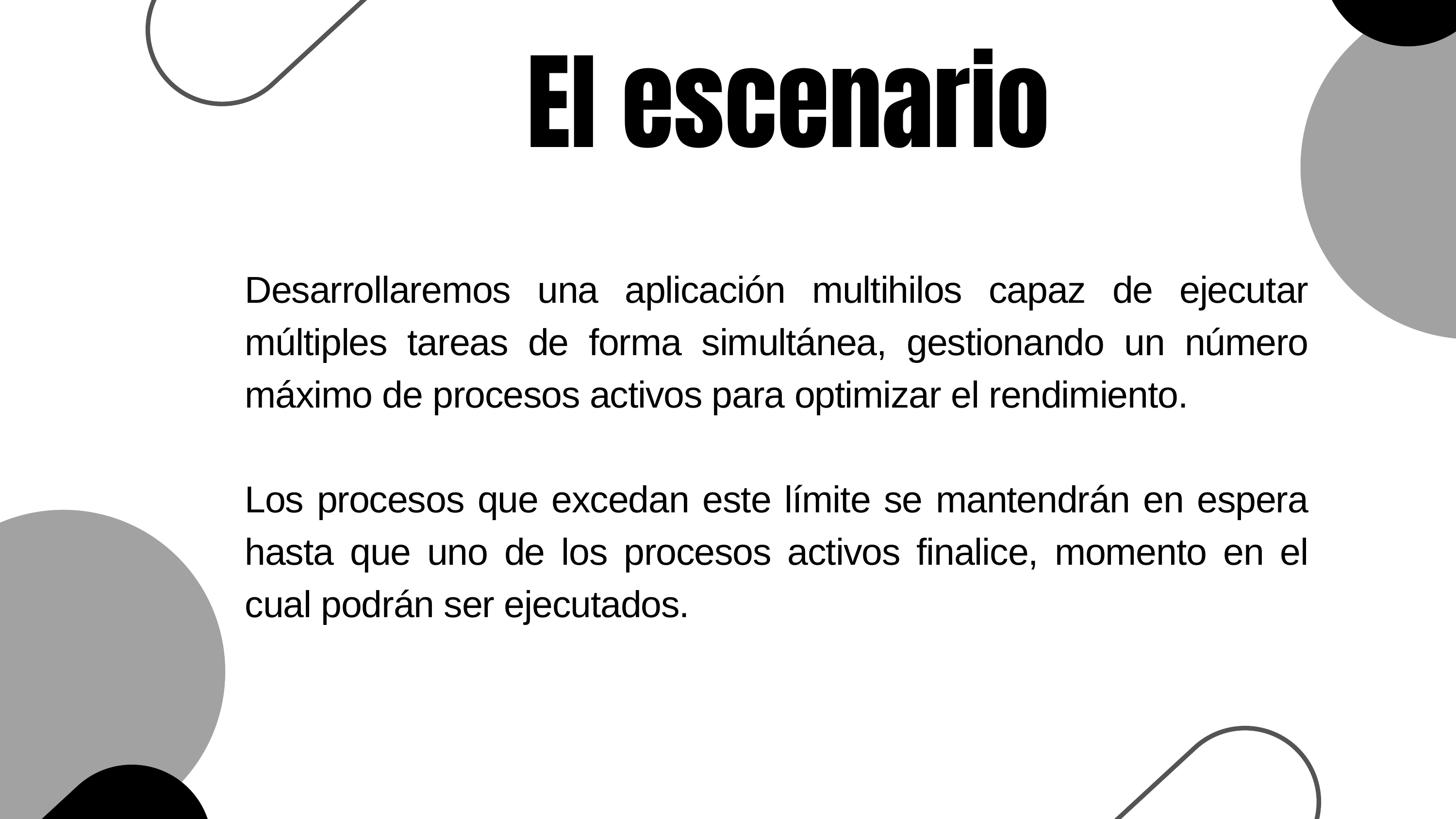

El escenario

Desarrollaremos una aplicación multihilos capaz de ejecutar múltiples tareas de forma simultánea, gestionando un número máximo de procesos activos para optimizar el rendimiento.

Los procesos que excedan este límite se mantendrán en espera hasta que uno de los procesos activos finalice, momento en el cual podrán ser ejecutados.